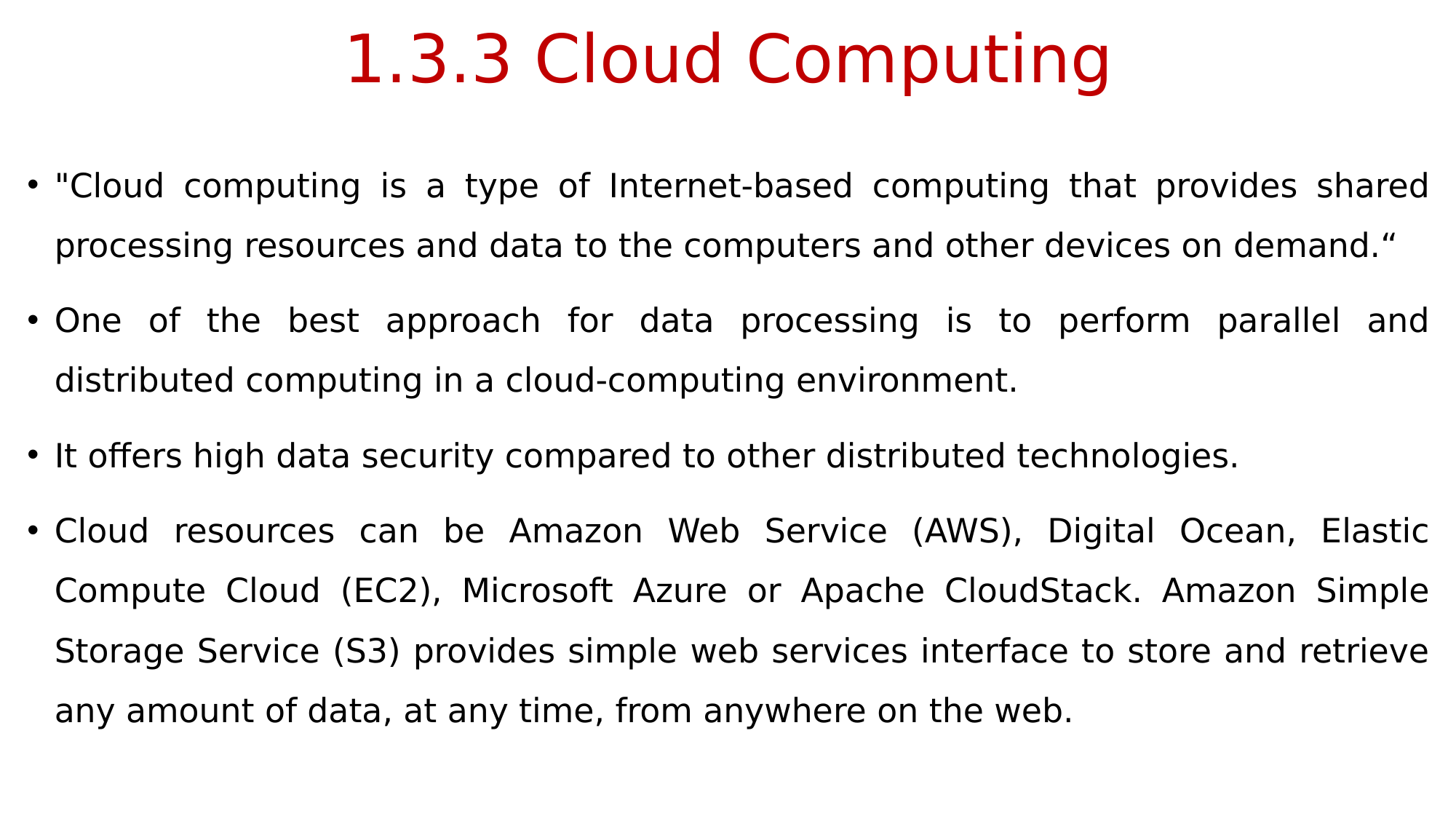

# 1.3.3 Cloud Computing
"Cloud computing is a type of Internet-based computing that provides shared processing resources and data to the computers and other devices on demand.“
One of the best approach for data processing is to perform parallel and distributed computing in a cloud-computing environment.
It offers high data security compared to other distributed technologies.
Cloud resources can be Amazon Web Service (AWS), Digital Ocean, Elastic Compute Cloud (EC2), Microsoft Azure or Apache CloudStack. Amazon Simple Storage Service (S3) provides simple web services interface to store and retrieve any amount of data, at any time, from anywhere on the web.